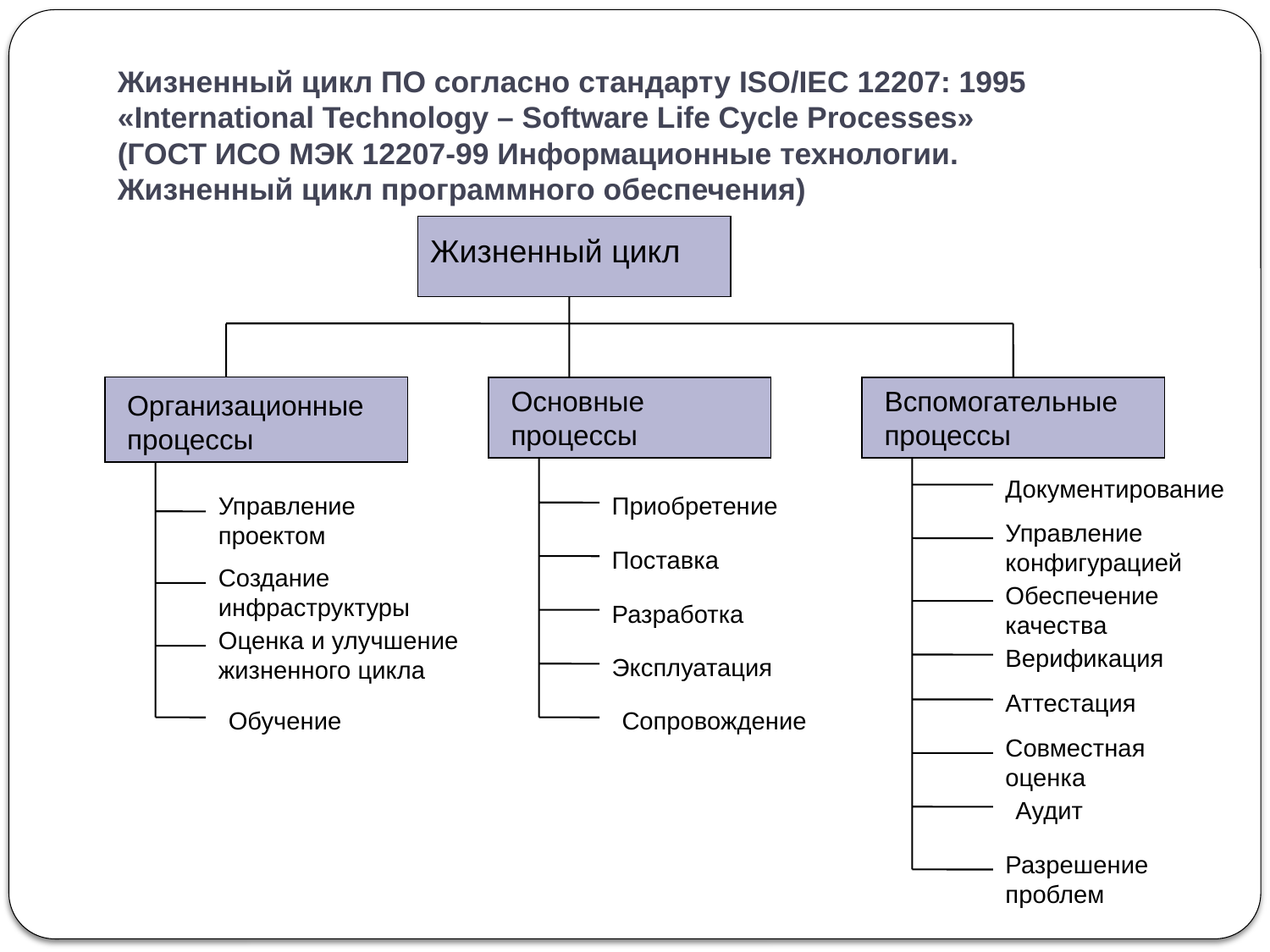

Жизненный цикл ПО согласно стандарту ISO/IEC 12207: 1995 «International Technology – Software Life Cycle Processes» (ГОСТ ИСО МЭК 12207-99 Информационные технологии. Жизненный цикл программного обеспечения)

Жизненный цикл

Основные процессы
Вспомогательные процессы
Организационные процессы

Документирование
Управление проектом
Приобретение

Управление конфигурацией
Поставка

Создание инфраструктуры

Обеспечение качества

Разработка

Оценка и улучшение жизненного цикла
Верификация

Эксплуатация

Аттестация
Обучение
Сопровождение

Совместная оценка

Аудит

Разрешение проблем